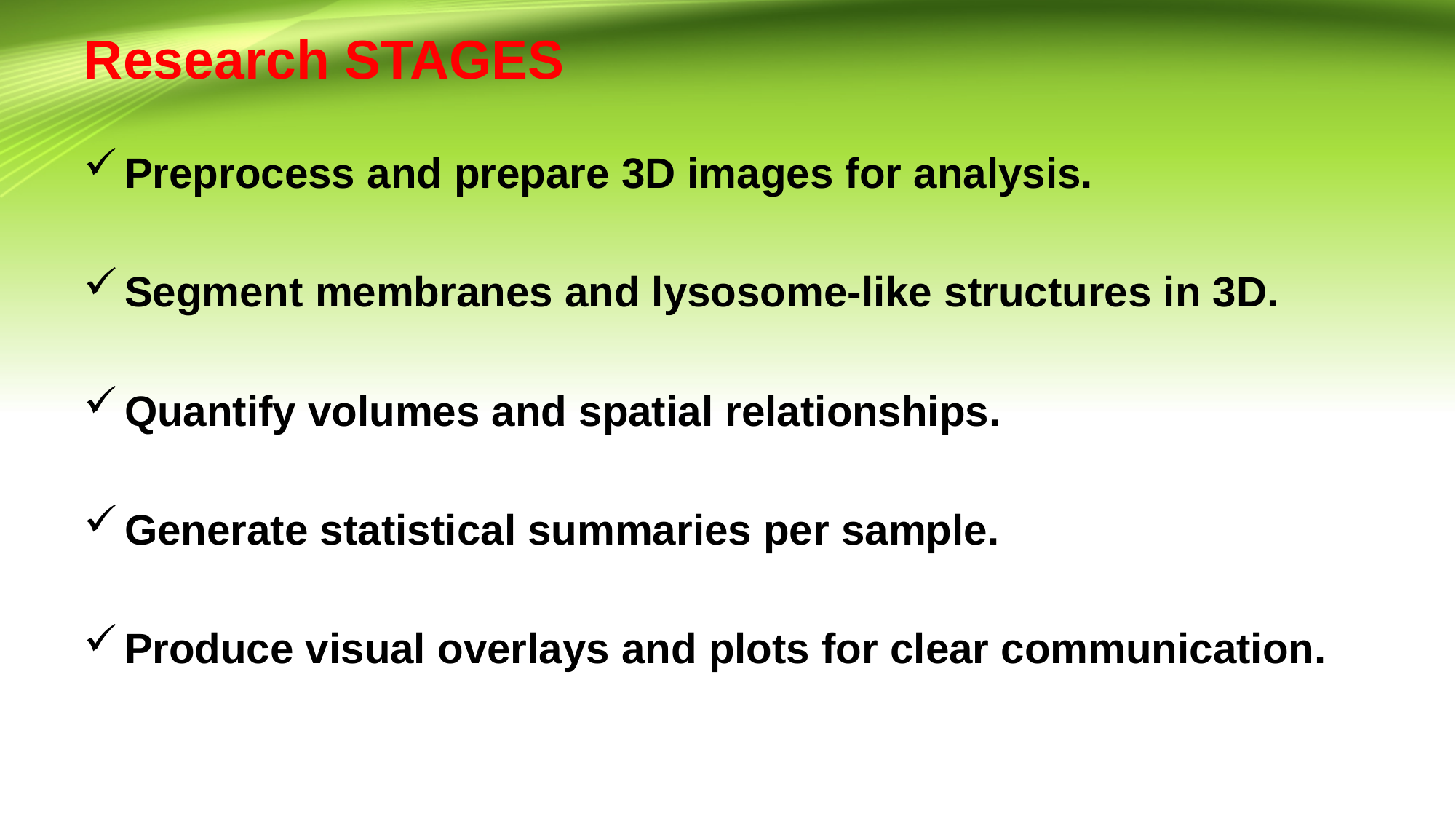

# Research STAGES
Preprocess and prepare 3D images for analysis.

Segment membranes and lysosome-like structures in 3D.

Quantify volumes and spatial relationships.

Generate statistical summaries per sample.

Produce visual overlays and plots for clear communication.